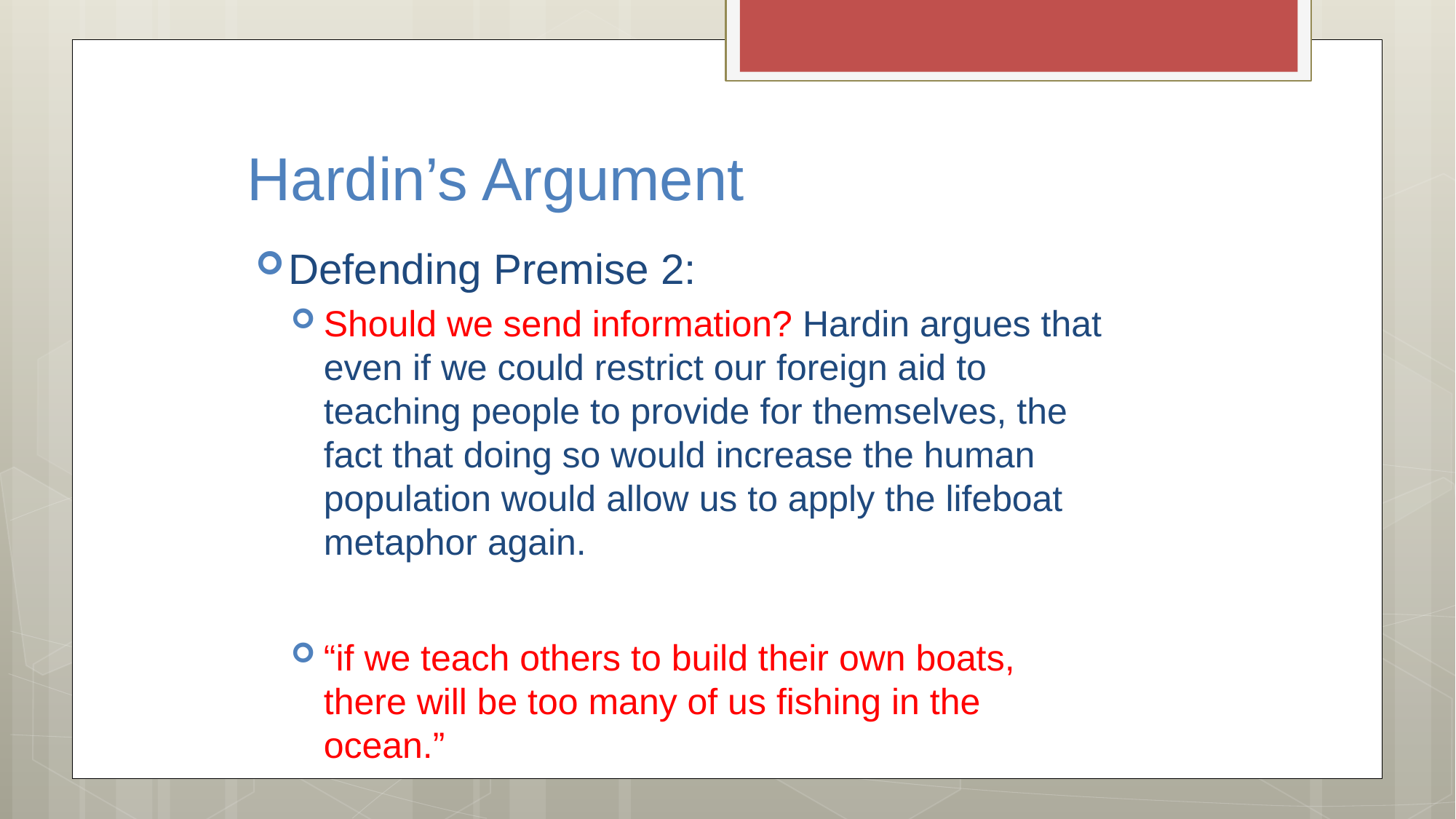

# Hardin’s Argument
Defending Premise 2:
Should we send information? Hardin argues that even if we could restrict our foreign aid to teaching people to provide for themselves, the fact that doing so would increase the human population would allow us to apply the lifeboat metaphor again.

“if we teach others to build their own boats, there will be too many of us fishing in the ocean.”